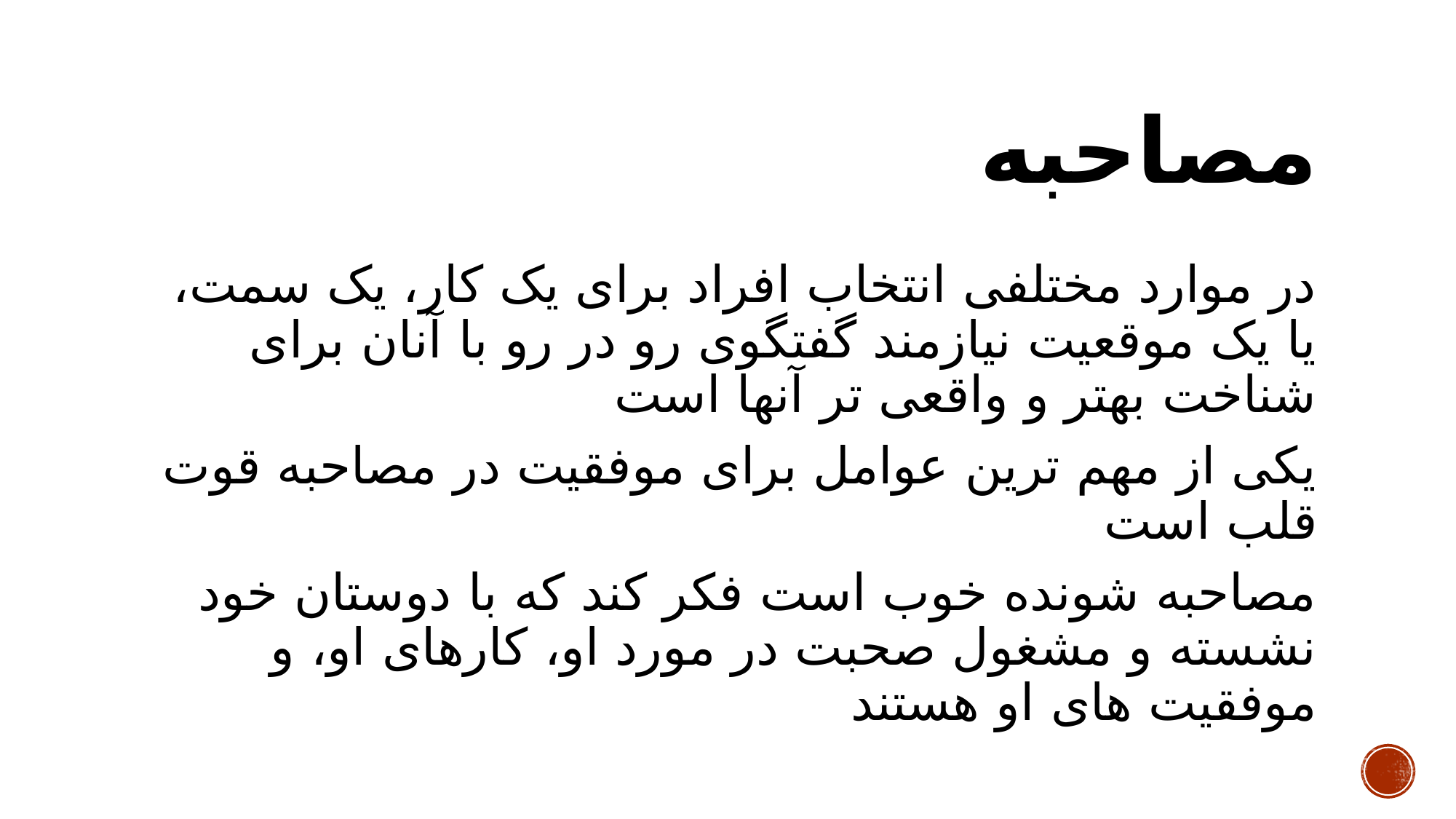

# مصاحبه
در موارد مختلفی انتخاب افراد برای یک کار، یک سمت، یا یک موقعیت نیازمند گفتگوی رو در رو با آنان برای شناخت بهتر و واقعی تر آنها است
یکی از مهم ترین عوامل برای موفقیت در مصاحبه قوت قلب است
مصاحبه شونده خوب است فکر کند که با دوستان خود نشسته و مشغول صحبت در مورد او، کارهای او، و موفقیت های او هستند